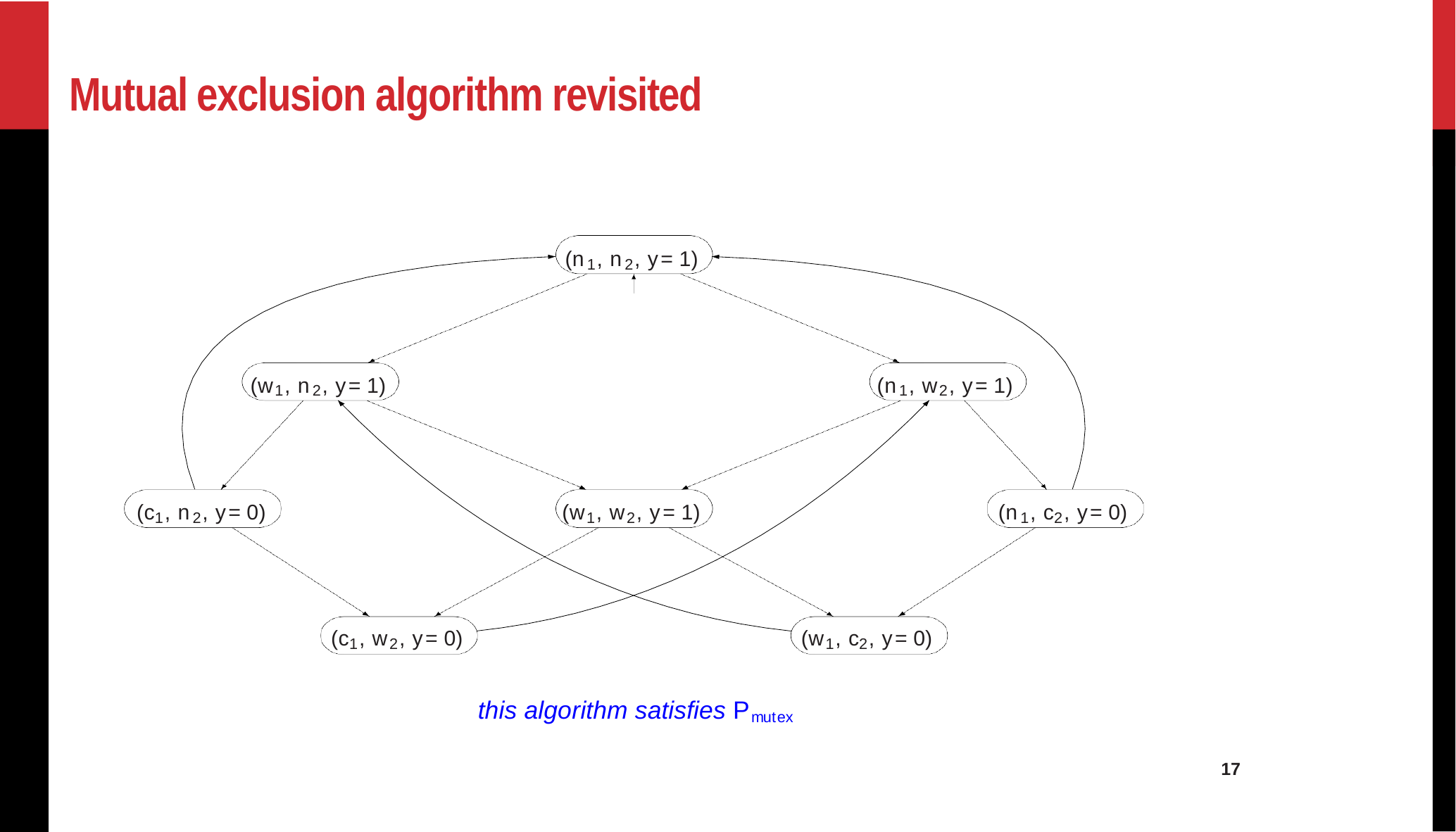

Mutual exclusion algorithm revisited

  (n1, n2, y=1)

  (w1, n2, y=1)
  (n1, w2, y=1)

  (c1, n2, y=0)
  (w1, w2, y=1)
  (n1, c2, y=0)
  (c1, w2, y=0)
  (w1, c2, y=0)
this algorithm satisfies Pmutex
17